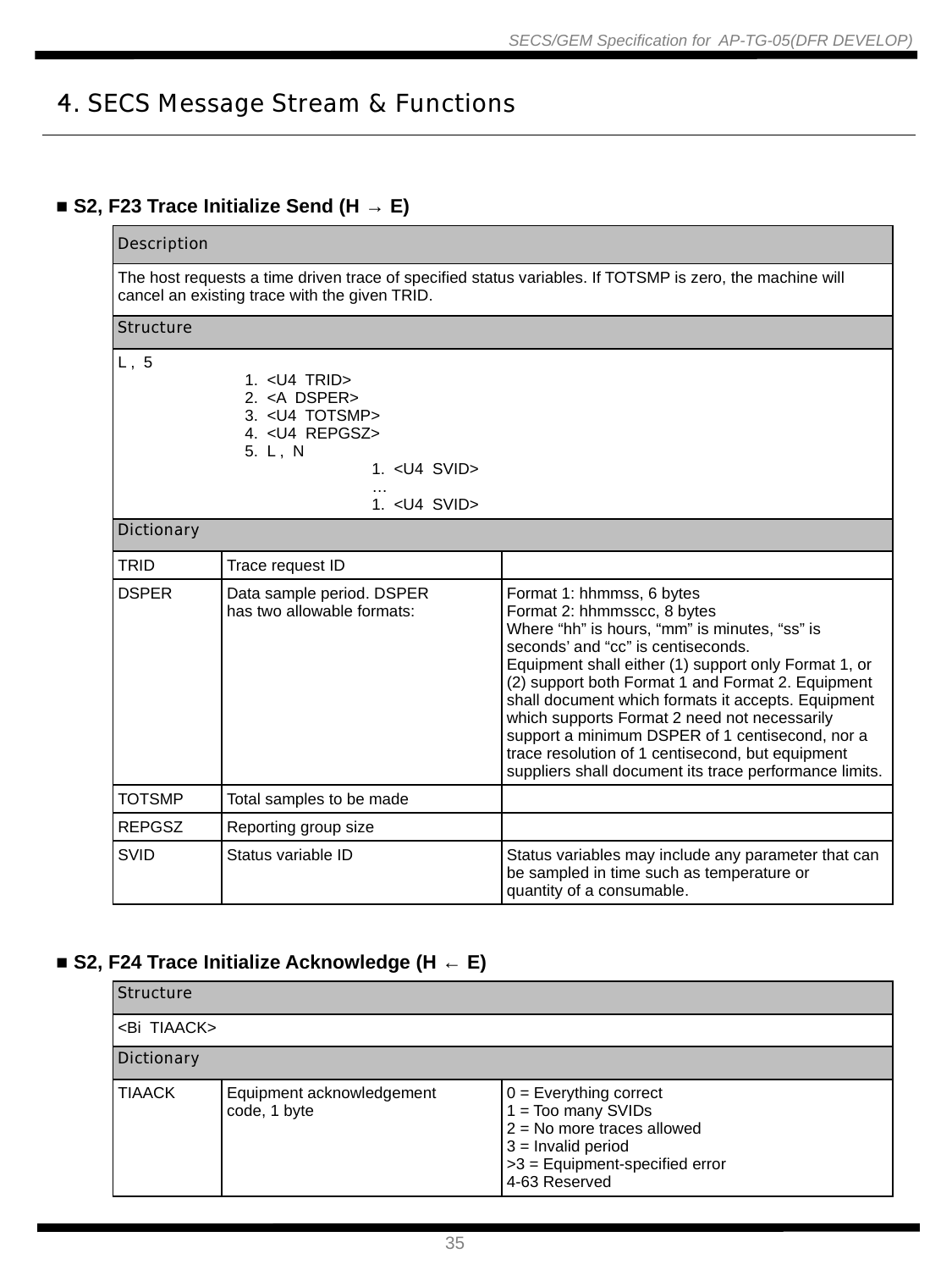

4. SECS Message Stream & Functions
| ■ S2, F23 Trace Initialize Send (H → E) |  |  |  |
| --- | --- | --- | --- |
|  | Description |  |  |
|  | The host requests a time driven trace of specified status variables. If TOTSMP is zero, the machine will cancel an existing trace with the given TRID. |  |  |
|  | Structure |  |  |
|  | L , 5 1. <U4 TRID> 2. <A DSPER> 3. <U4 TOTSMP> 4. <U4 REPGSZ> 5. L , N 1. <U4 SVID> … 1. <U4 SVID> |  |  |
|  | Dictionary |  |  |
|  | TRID | Trace request ID |  |
|  | DSPER | Data sample period. DSPER has two allowable formats: | Format 1: hhmmss, 6 bytes Format 2: hhmmsscc, 8 bytes Where “hh” is hours, “mm” is minutes, “ss” is seconds’ and “cc” is centiseconds. Equipment shall either (1) support only Format 1, or (2) support both Format 1 and Format 2. Equipment shall document which formats it accepts. Equipment which supports Format 2 need not necessarily support a minimum DSPER of 1 centisecond, nor a trace resolution of 1 centisecond, but equipment suppliers shall document its trace performance limits. |
|  | TOTSMP | Total samples to be made |  |
|  | REPGSZ | Reporting group size |  |
|  | SVID | Status variable ID | Status variables may include any parameter that can be sampled in time such as temperature or quantity of a consumable. |
| ■ S2, F24 Trace Initialize Acknowledge (H ← E) |  |  |  |
| --- | --- | --- | --- |
|  | Structure |  |  |
|  | <Bi TIAACK> |  |  |
|  | Dictionary |  |  |
|  | TIAACK | Equipment acknowledgement code, 1 byte | 0 = Everything correct 1 = Too many SVIDs 2 = No more traces allowed 3 = Invalid period >3 = Equipment-specified error 4-63 Reserved |